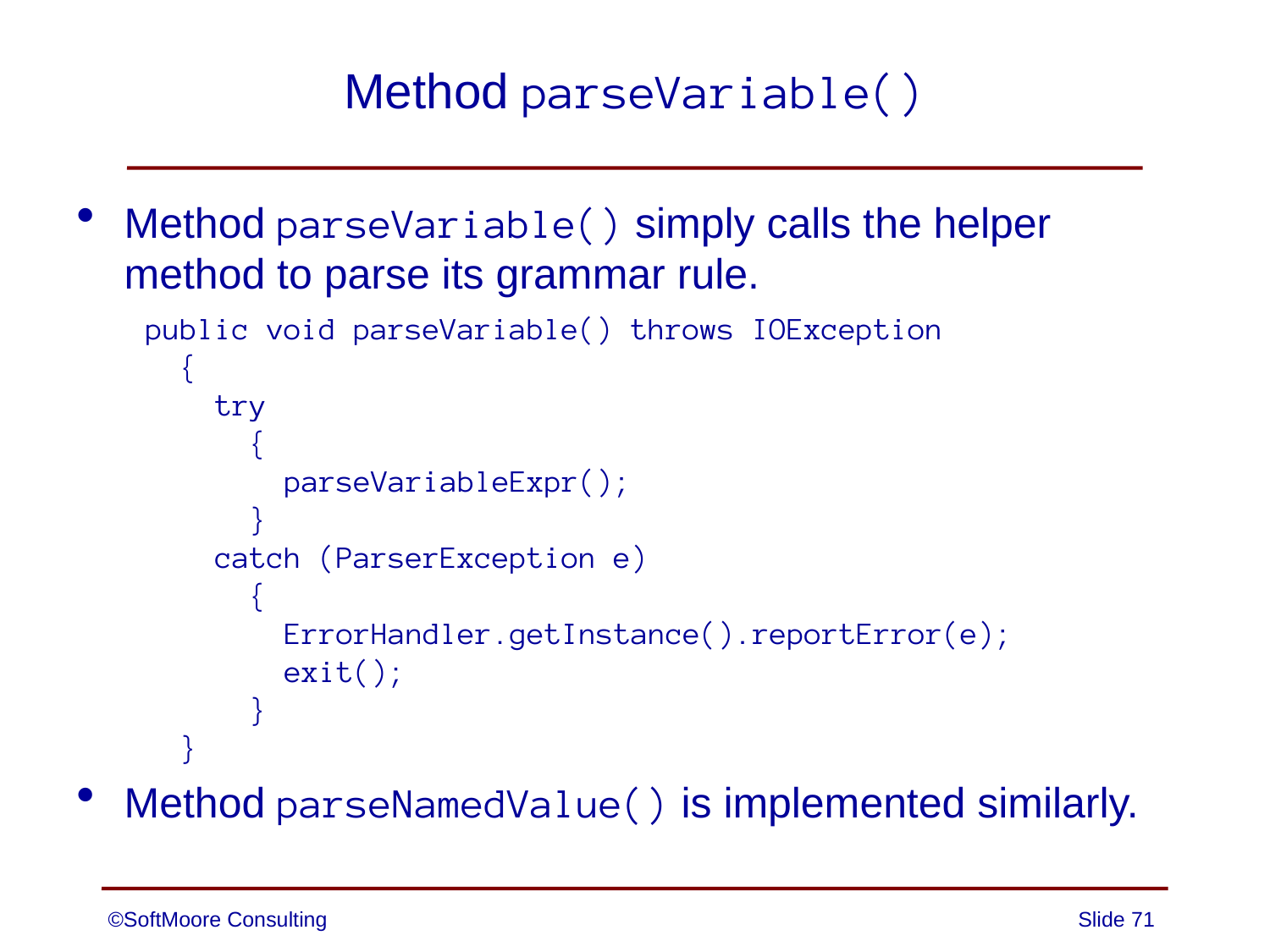

# Method parseVariable()
Method parseVariable() simply calls the helper method to parse its grammar rule.
    public void parseVariable() throws IOException
      {
        try
          {
            parseVariableExpr();
          }
        catch (ParserException e)
          {
            ErrorHandler.getInstance().reportError(e);
            exit();
          }
      }
Method parseNamedValue() is implemented similarly.
©SoftMoore Consulting
Slide 71